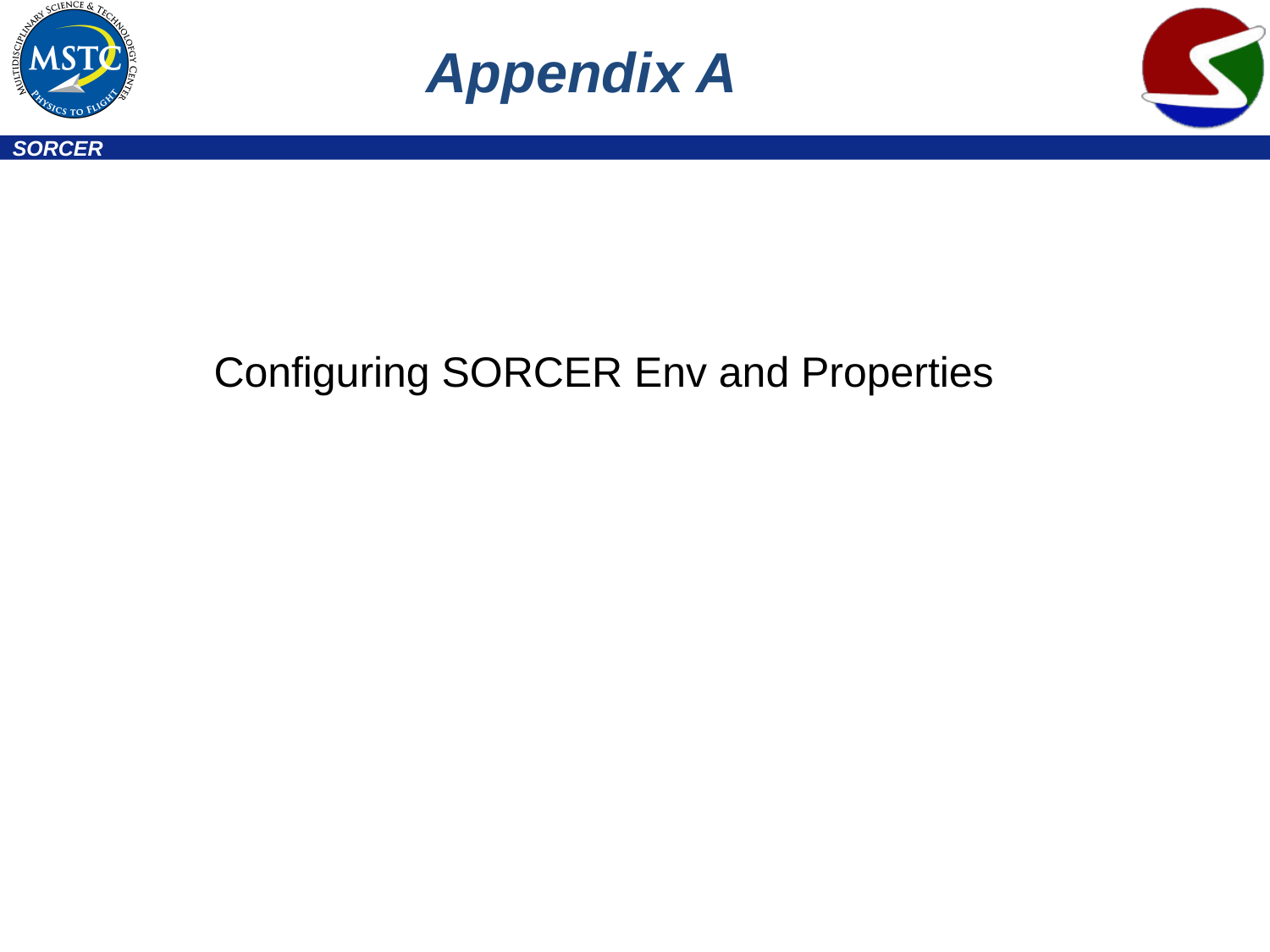

# Appendix A
Configuring SORCER Env and Properties